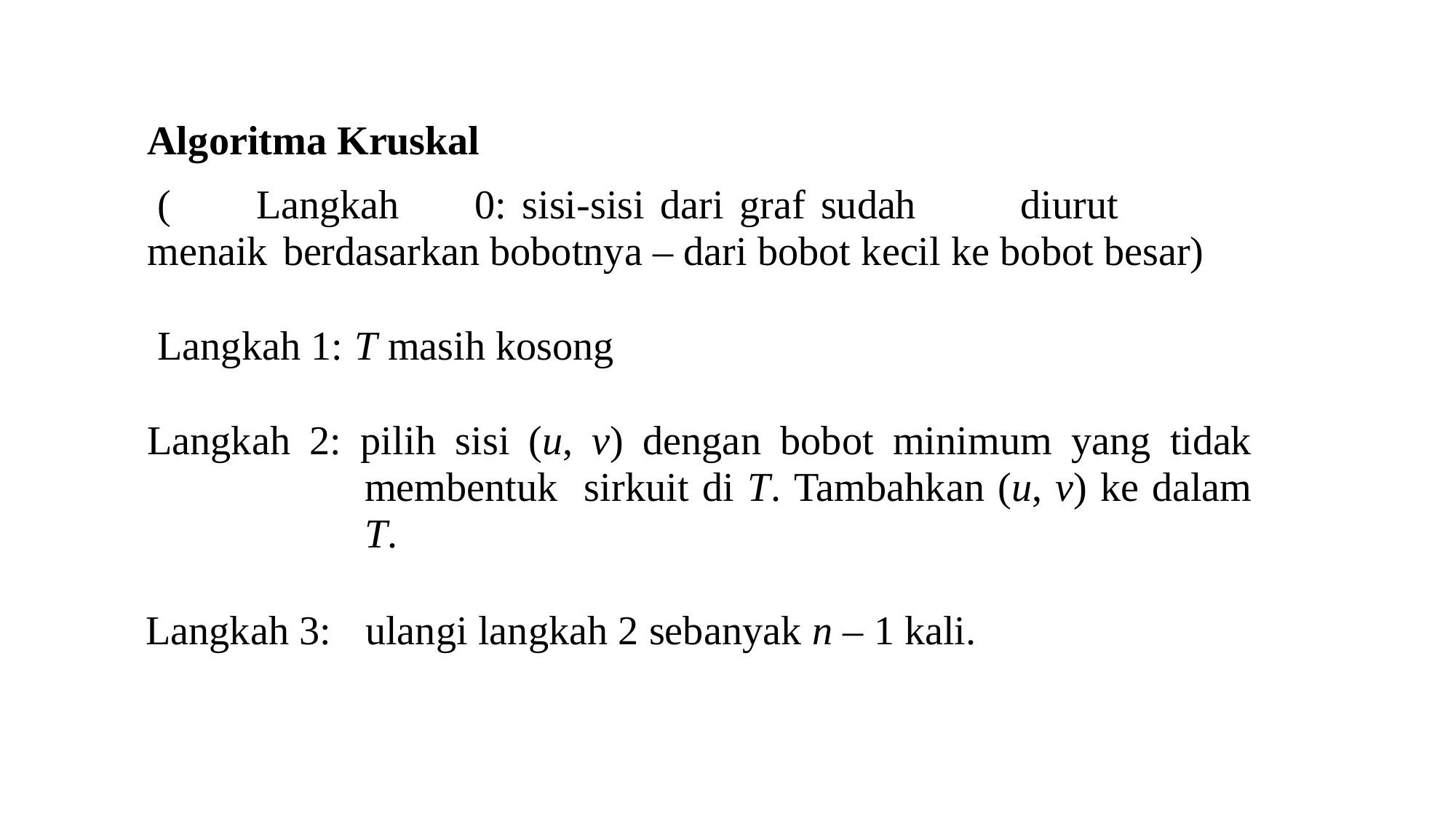

Algoritma Kruskal
(	Langkah	0: sisi-sisi dari graf sudah	diurut menaik berdasarkan bobotnya – dari bobot kecil ke bobot besar)

Langkah 1:	T masih kosong

Langkah 2: pilih sisi (u, v) dengan bobot minimum yang tidak membentuk  sirkuit di T. Tambahkan (u, v) ke dalam T.

Langkah 3:	ulangi langkah 2 sebanyak n – 1 kali.